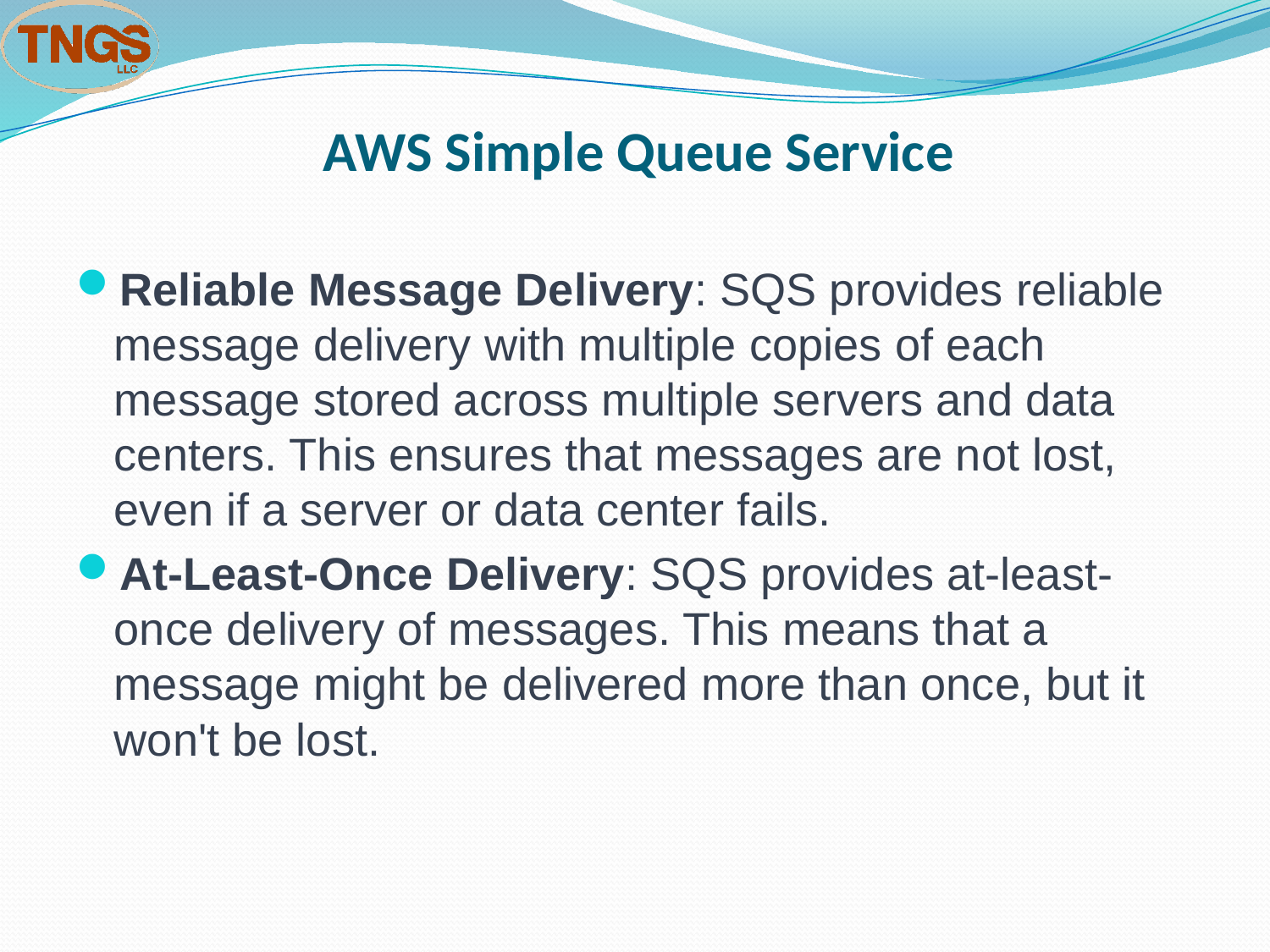

# AWS Simple Queue Service
Reliable Message Delivery: SQS provides reliable message delivery with multiple copies of each message stored across multiple servers and data centers. This ensures that messages are not lost, even if a server or data center fails.
At-Least-Once Delivery: SQS provides at-least-once delivery of messages. This means that a message might be delivered more than once, but it won't be lost.